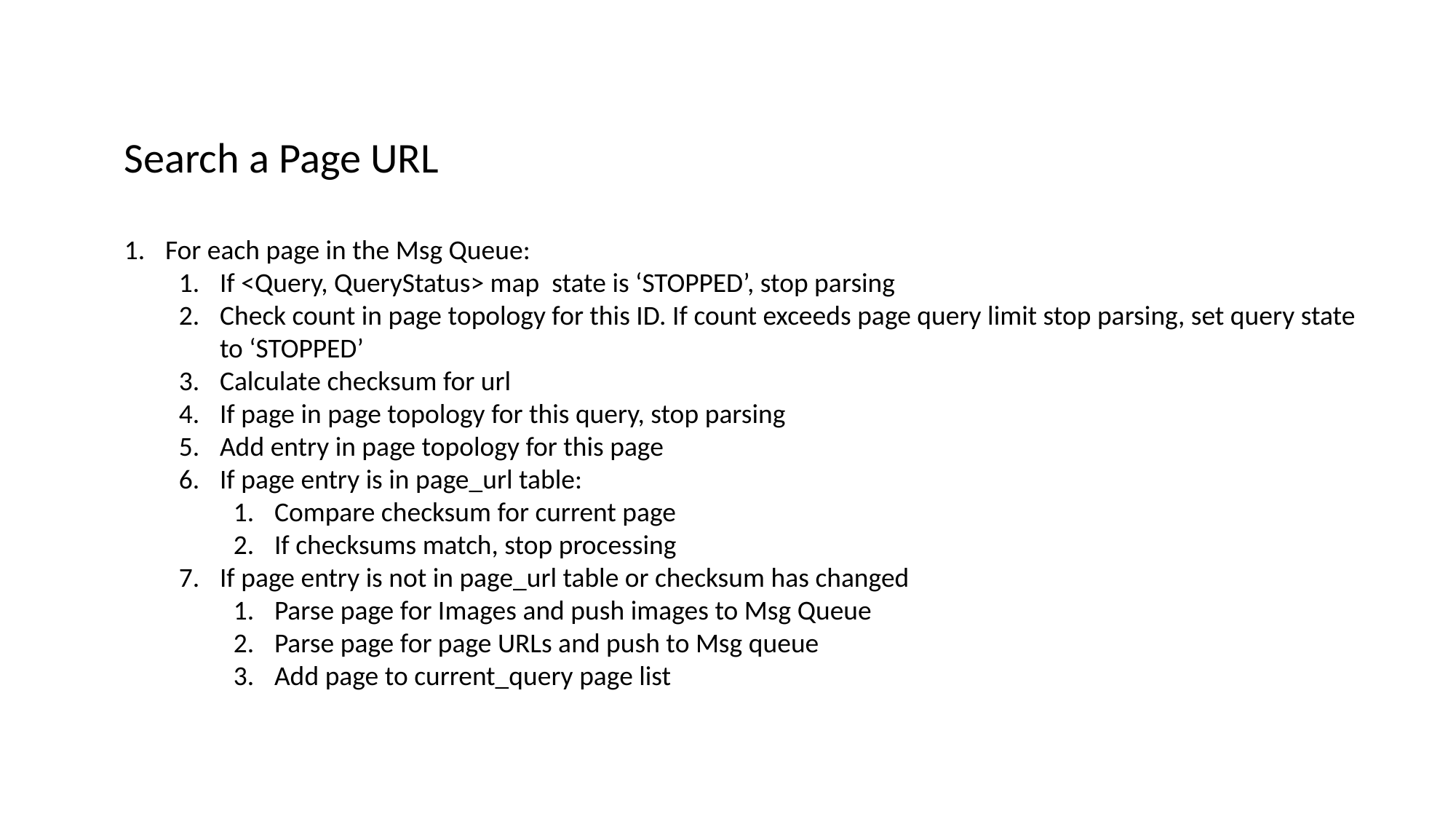

Search a Page URL

For each page in the Msg Queue:
If <Query, QueryStatus> map  state is ‘STOPPED’, stop parsing
Check count in page topology for this ID. If count exceeds page query limit stop parsing, set query state to ‘STOPPED’
Calculate checksum for url
If page in page topology for this query, stop parsing
Add entry in page topology for this page
If page entry is in page_url table:
Compare checksum for current page
If checksums match, stop processing
If page entry is not in page_url table or checksum has changed
Parse page for Images and push images to Msg Queue
Parse page for page URLs and push to Msg queue
Add page to current_query page list